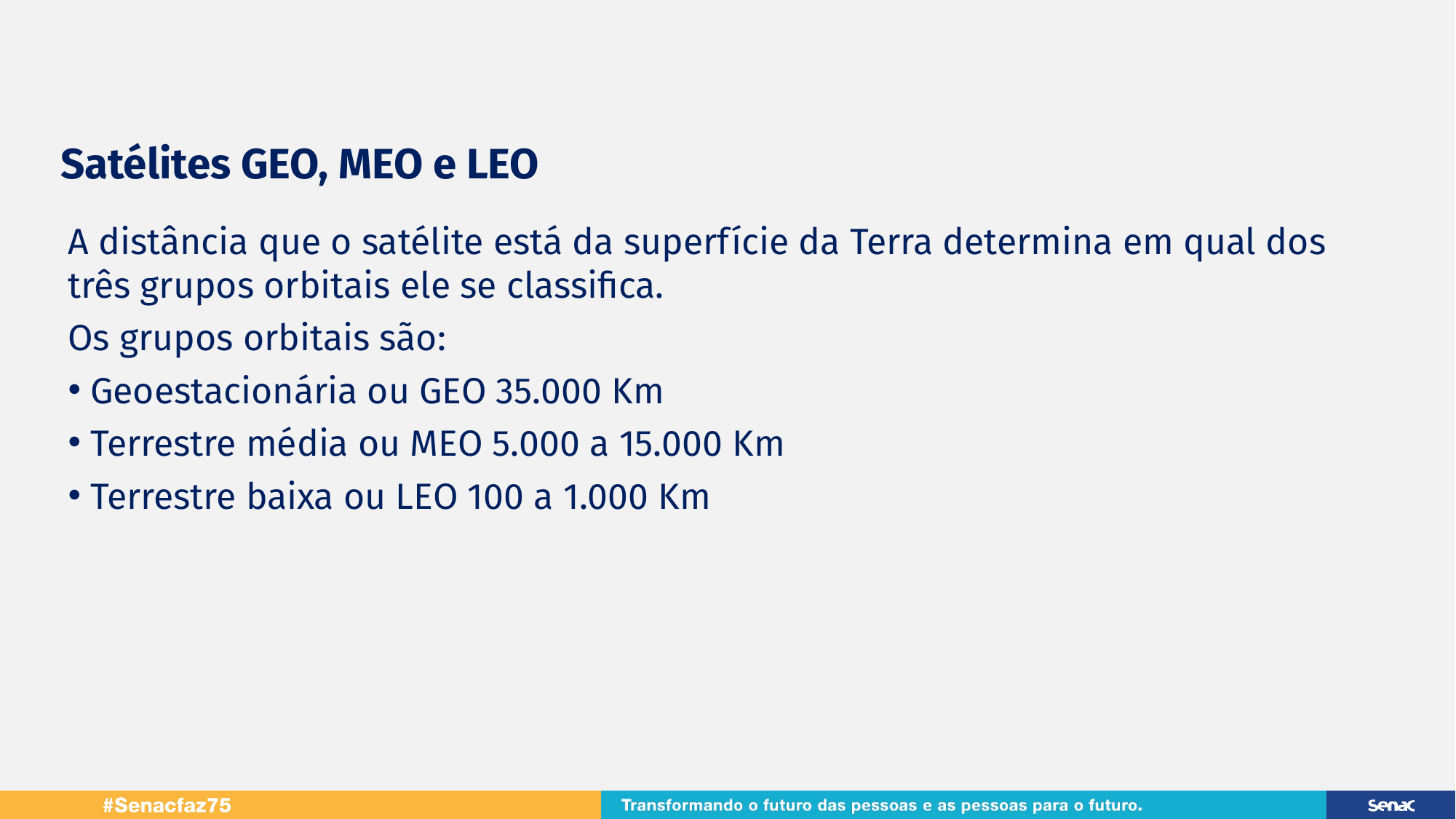

Satélites GEO, MEO e LEO
A distância que o satélite está da superfície da Terra determina em qual dos três grupos orbitais ele se classifica.
Os grupos orbitais são:
 Geoestacionária ou GEO 35.000 Km
 Terrestre média ou MEO 5.000 a 15.000 Km
 Terrestre baixa ou LEO 100 a 1.000 Km